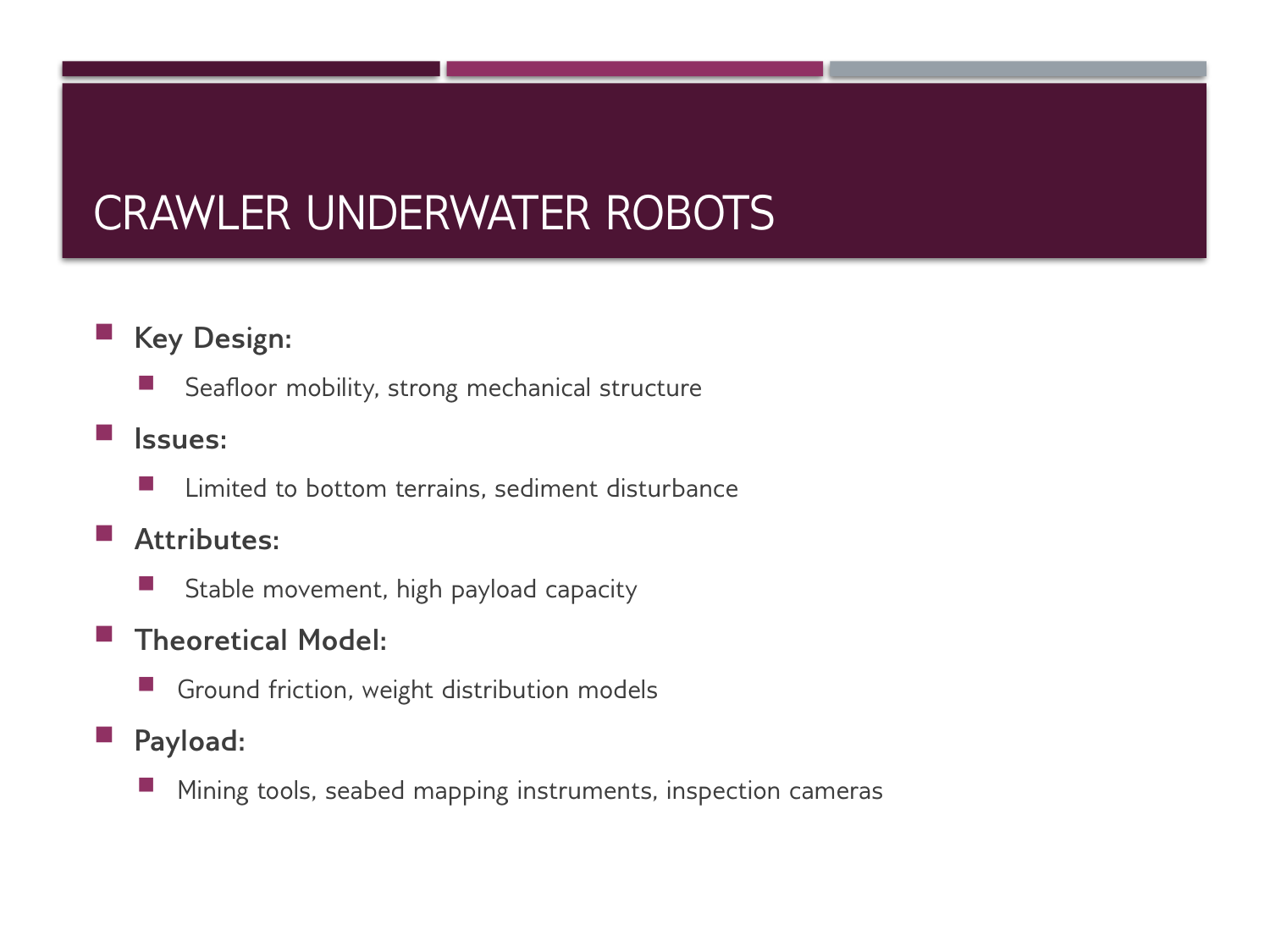

# Crawler Underwater Robots
Key Design:
 Seafloor mobility, strong mechanical structure
Issues:
 Limited to bottom terrains, sediment disturbance
Attributes:
 Stable movement, high payload capacity
Theoretical Model:
Ground friction, weight distribution models
Payload:
Mining tools, seabed mapping instruments, inspection cameras